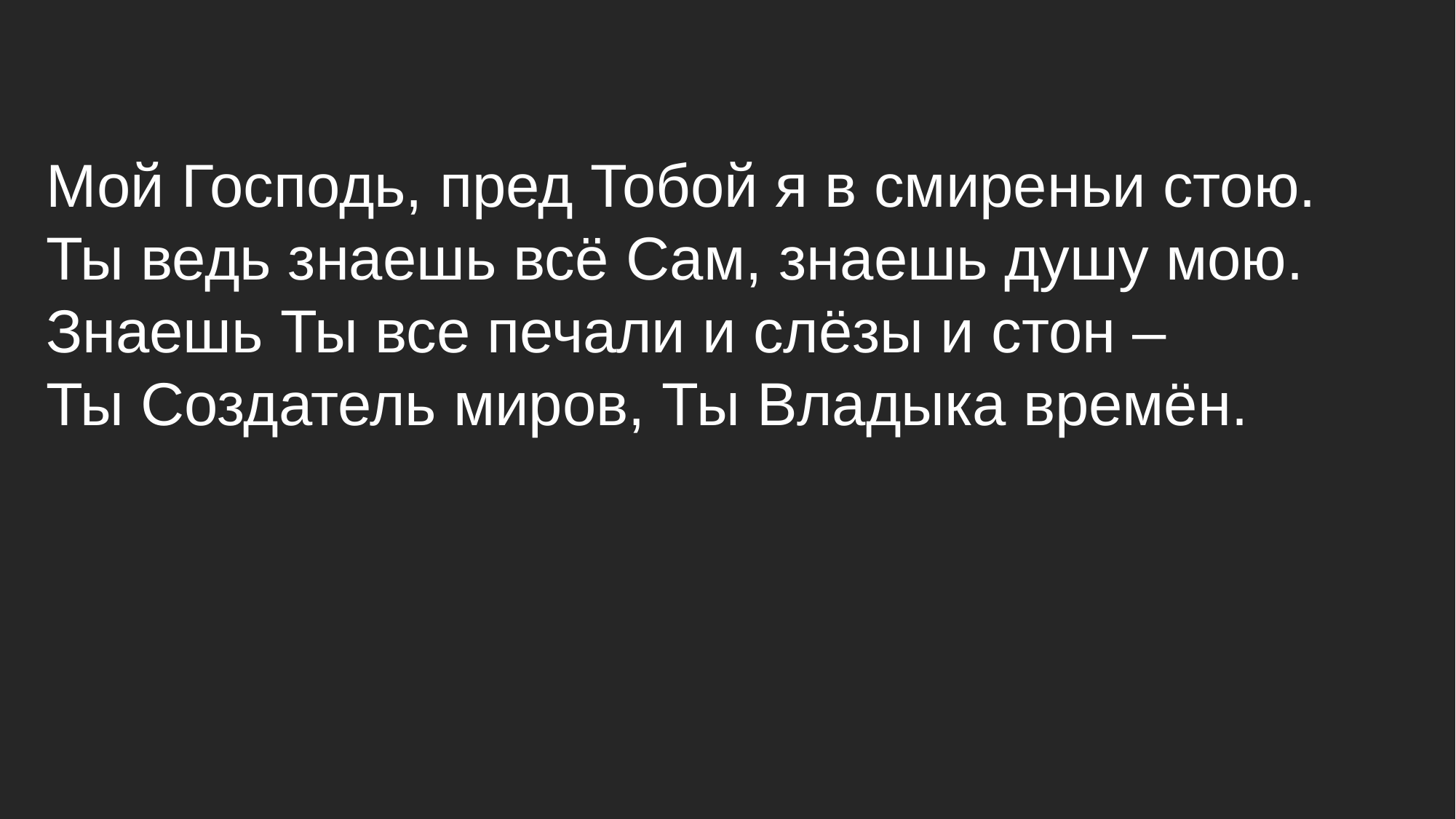

Мой Господь, пред Тобой я в смиреньи стою.
Ты ведь знаешь всё Сам, знаешь душу мою.
Знаешь Ты все печали и слёзы и стон –
Ты Создатель миров, Ты Владыка времён.